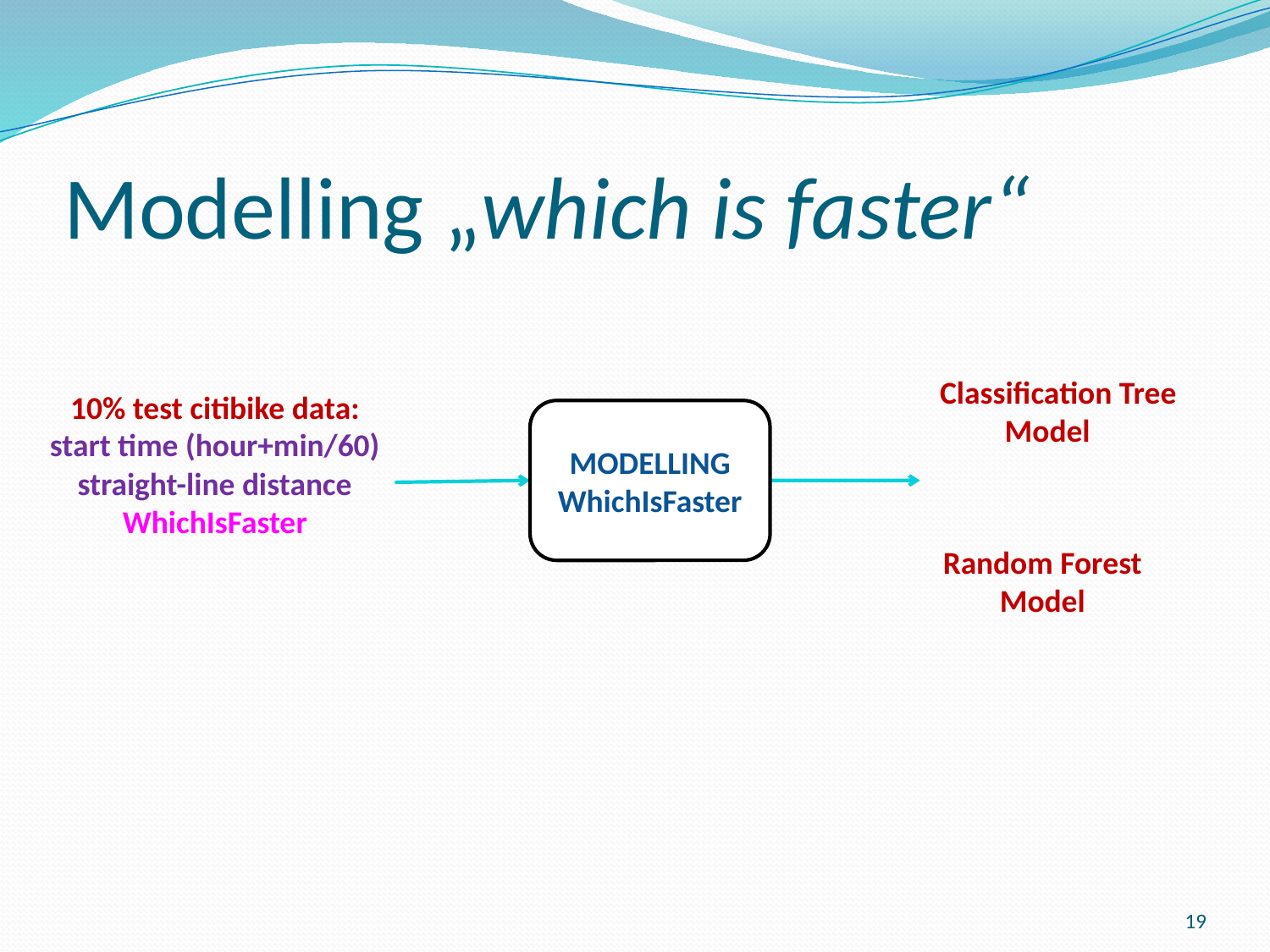

# Modelling „which is faster“
   Classification Tree Model
10% test citibike data:
start time (hour+min/60)
straight-line distance
WhichIsFaster

MODELLING
WhichIsFaster
 Random Forest
Model
19